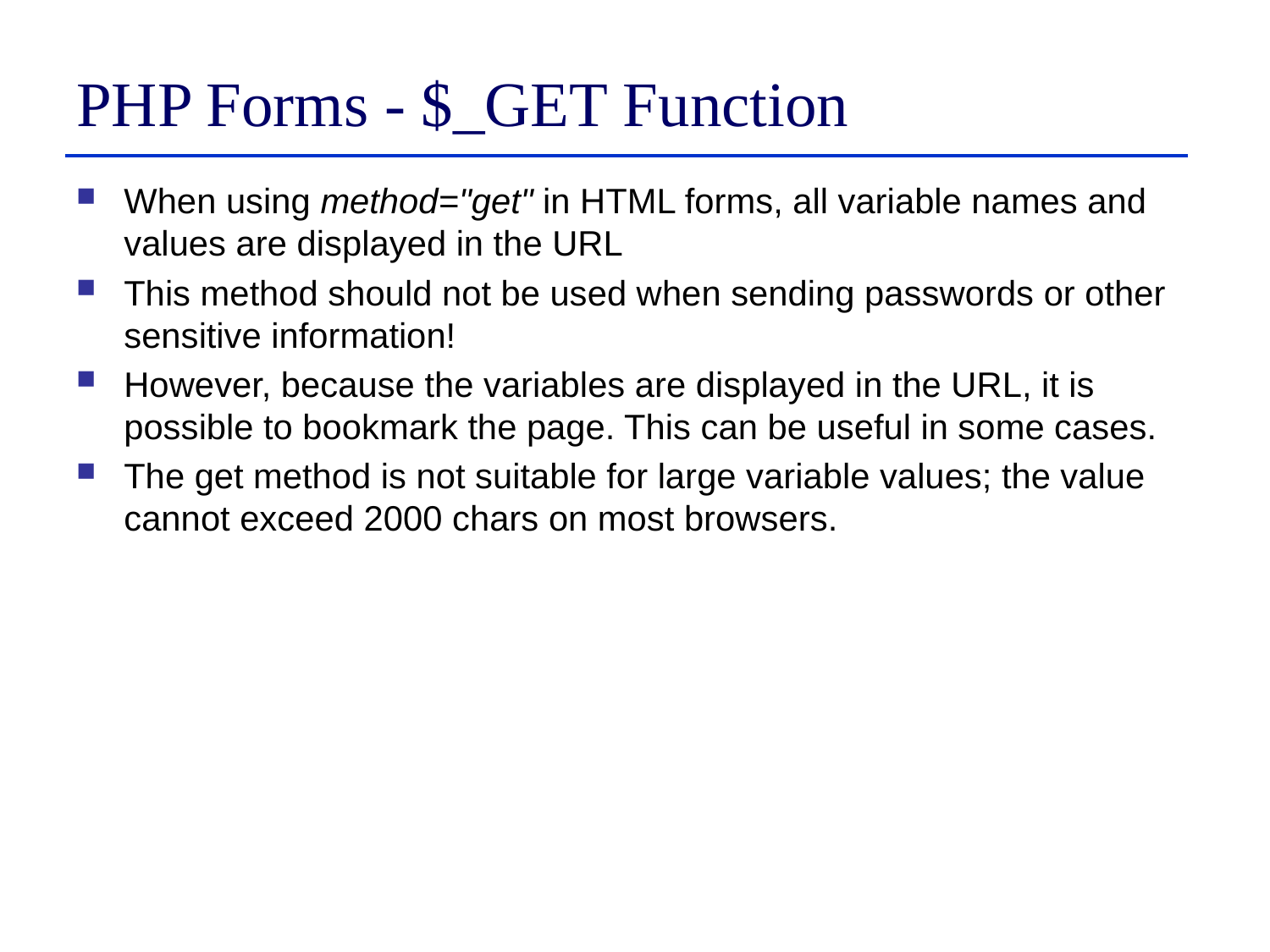

# PHP Forms - $_GET Function
When using method="get" in HTML forms, all variable names and values are displayed in the URL
This method should not be used when sending passwords or other sensitive information!
However, because the variables are displayed in the URL, it is possible to bookmark the page. This can be useful in some cases.
The get method is not suitable for large variable values; the value cannot exceed 2000 chars on most browsers.